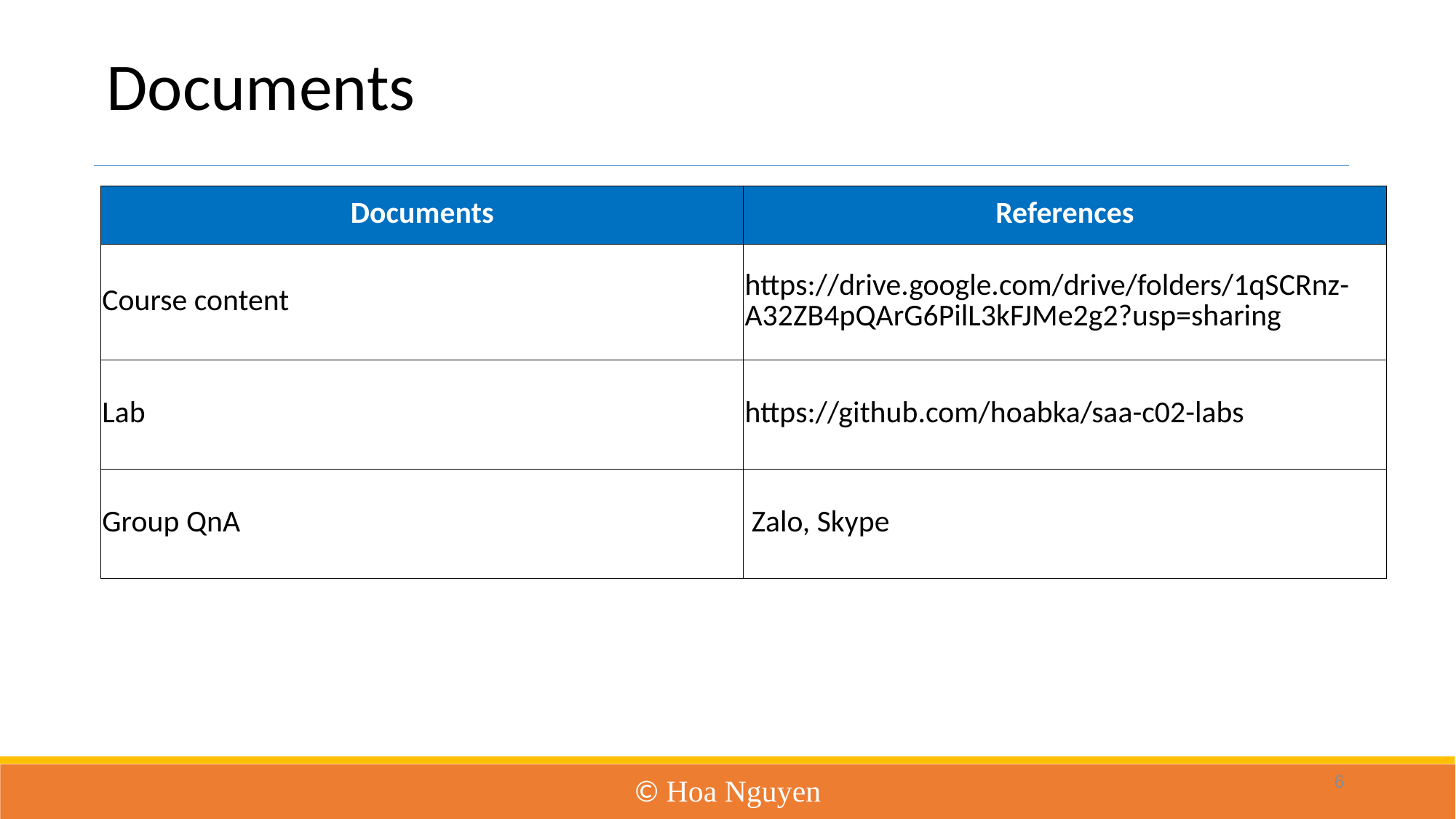

# Documents
| Documents | References |
| --- | --- |
| Course content | https://drive.google.com/drive/folders/1qSCRnz-A32ZB4pQArG6PilL3kFJMe2g2?usp=sharing |
| Lab | https://github.com/hoabka/saa-c02-labs |
| Group QnA | Zalo, Skype |
6
© Hoa Nguyen